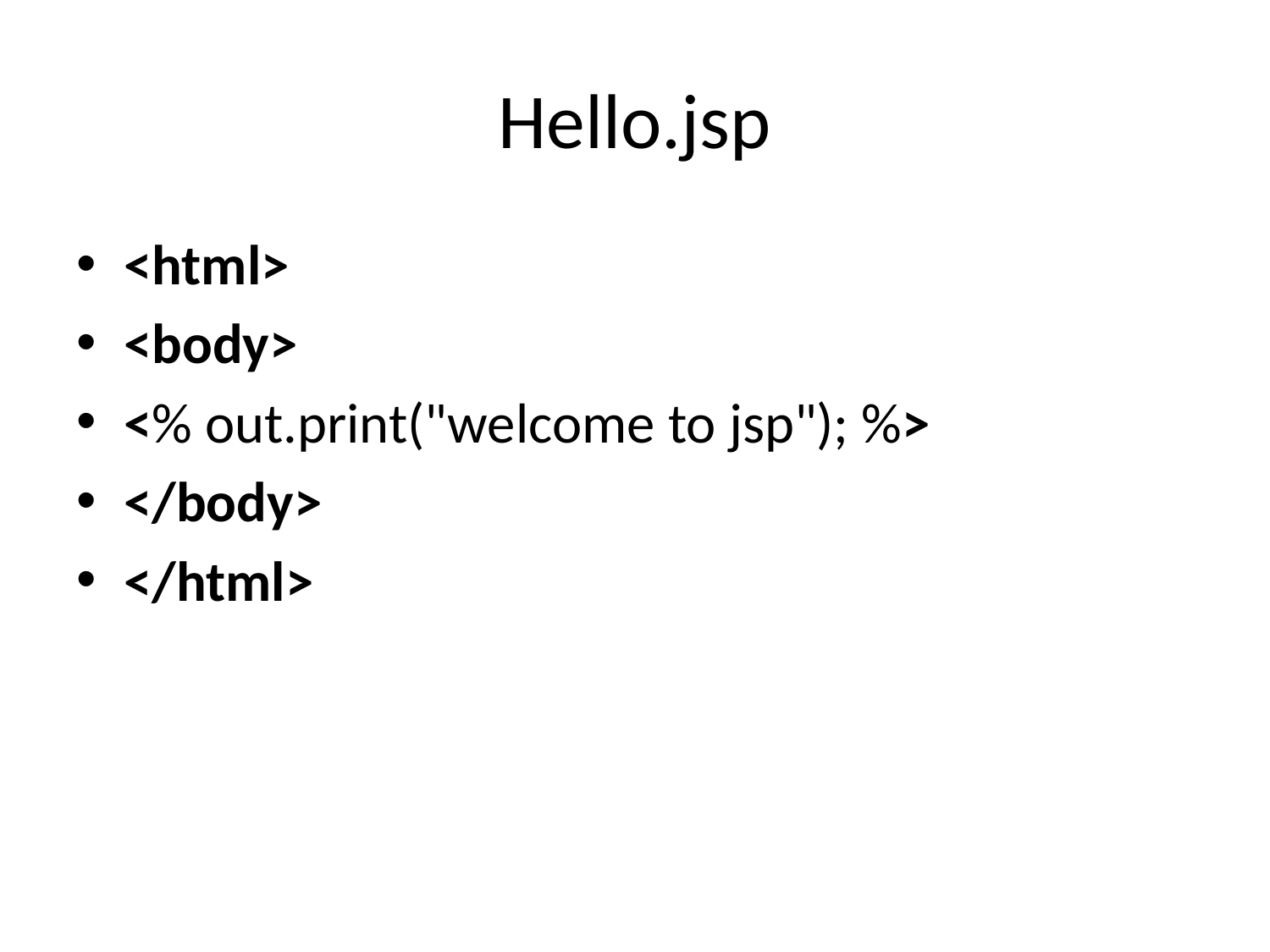

# Hello.jsp
<html>
<body>
<% out.print("welcome to jsp"); %>
</body>
</html>